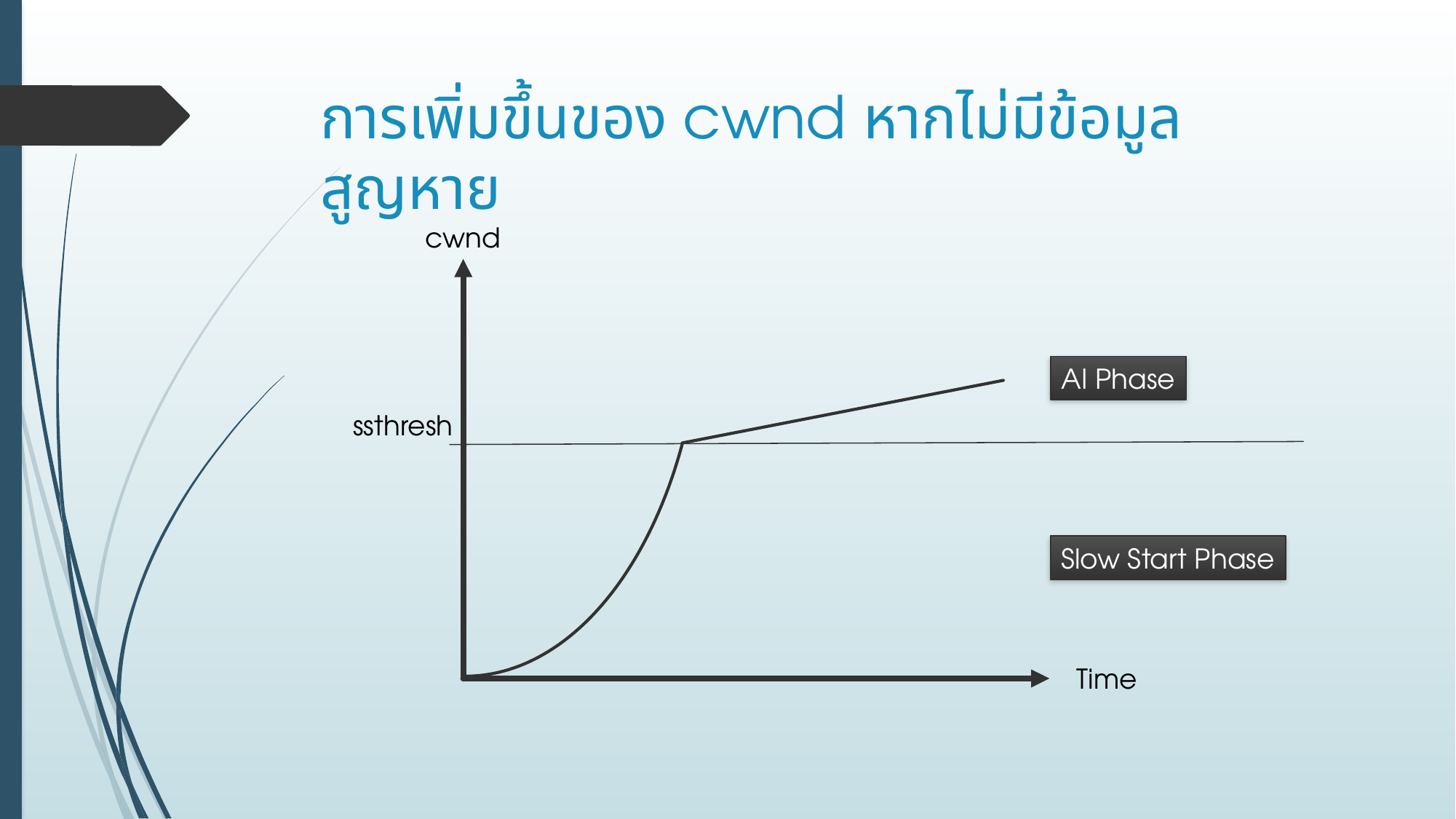

# การเพิ่มขึ้นของ cwnd หากไม่มีข้อมูลสูญหาย
cwnd
AI Phase
ssthresh
Slow Start Phase
Time